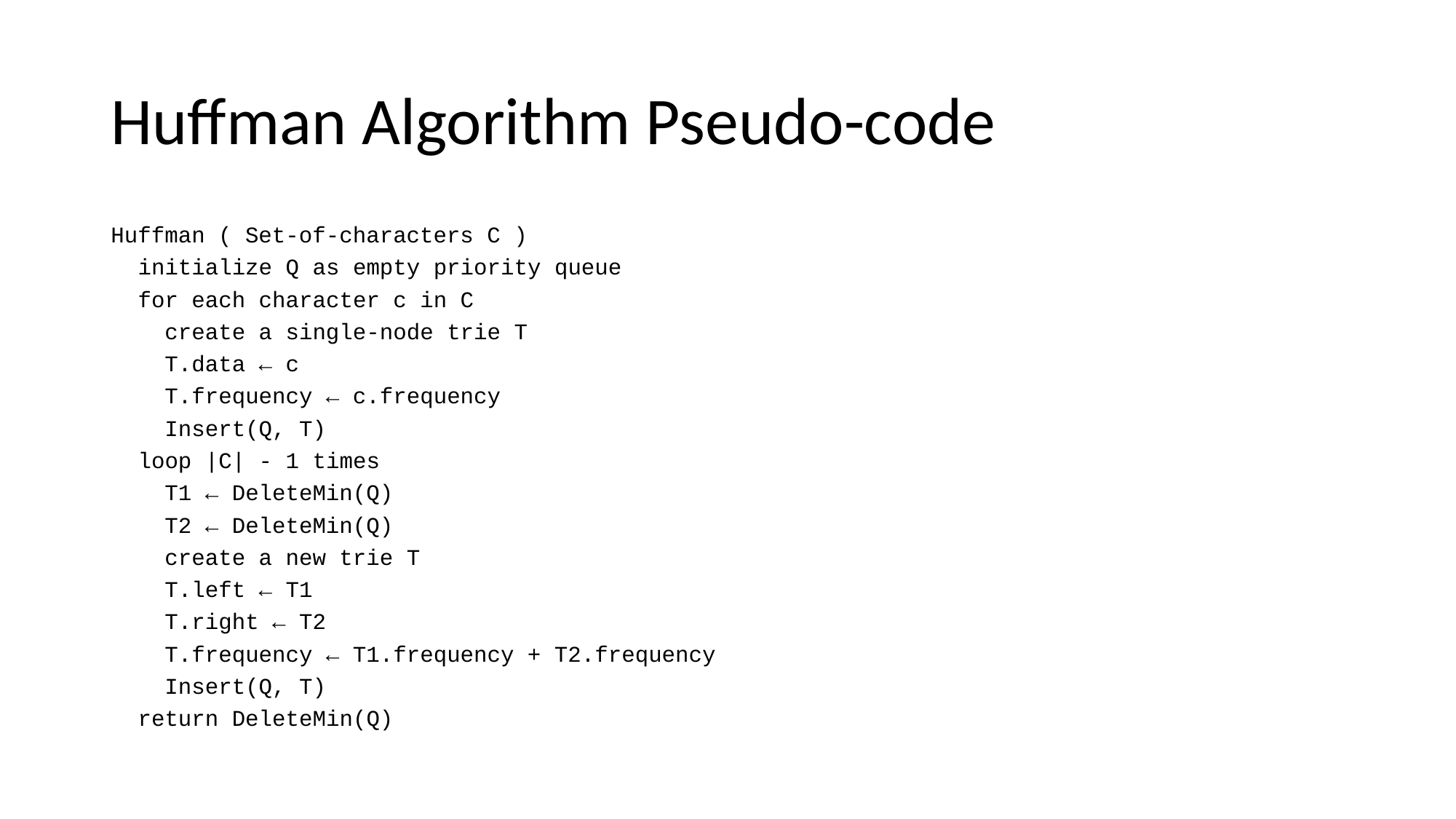

# Huffman Algorithm Pseudo-code
Huffman ( Set-of-characters C )
  initialize Q as empty priority queue
  for each character c in C
    create a single-node trie T
    T.data ← c
    T.frequency ← c.frequency
    Insert(Q, T)
  loop |C| - 1 times
    T1 ← DeleteMin(Q)
    T2 ← DeleteMin(Q)
    create a new trie T
    T.left ← T1
    T.right ← T2
    T.frequency ← T1.frequency + T2.frequency
    Insert(Q, T)
  return DeleteMin(Q)